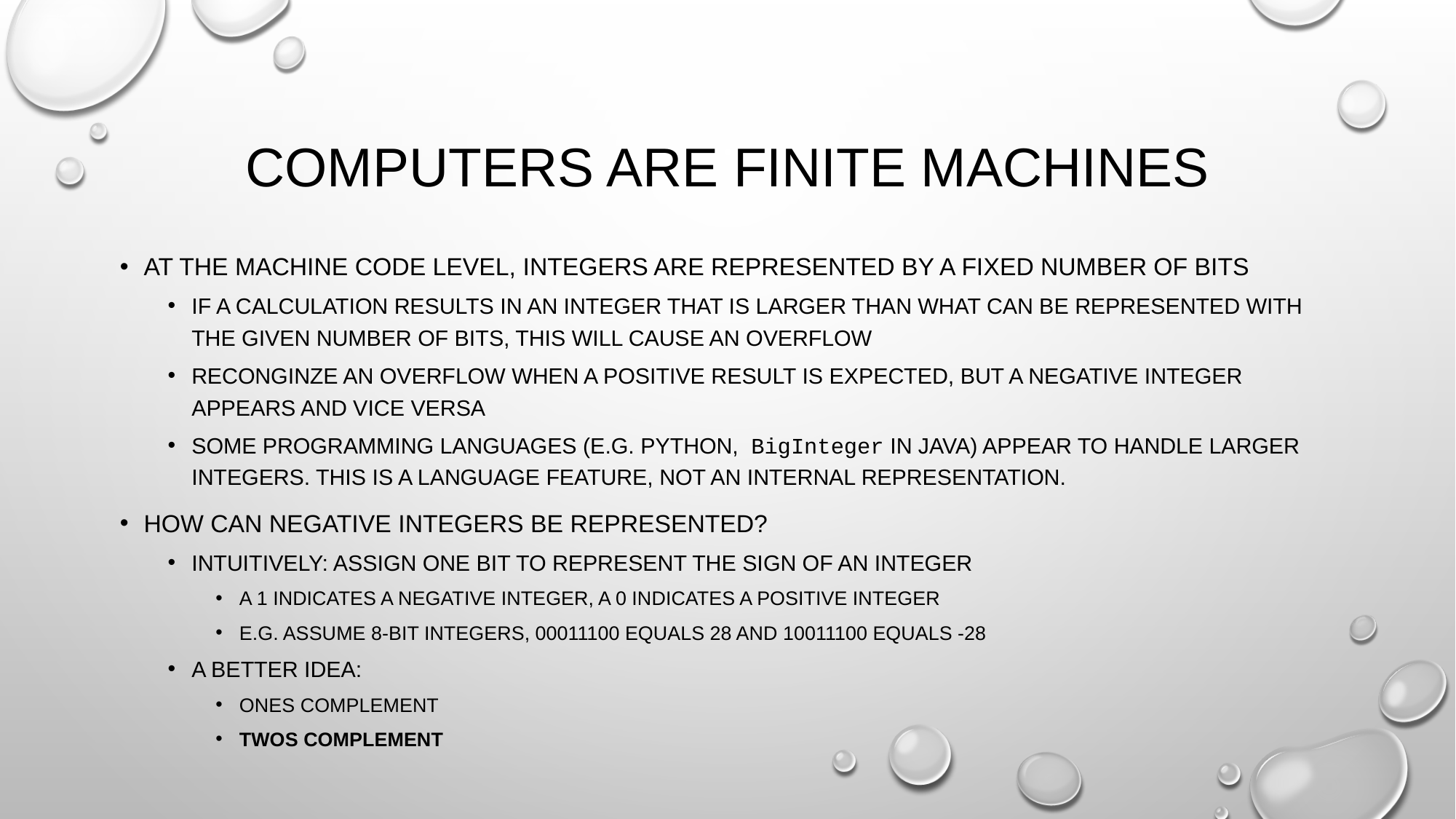

# computers are finite machines
at the machine code level, integers are represented by a fixed number of bits
If a calculation results in an integer that is larger than what can be represented with the given number of bits, this will cause an overflow
Reconginze An overflow when a positive result is expected, but a negative integer appears and vice versa
some programming languages (e.g. Python,  BigInteger in Java) appear to handle larger integers. this is a language feature, not an internal representation.
how can negative integers be represented?
intuitively: assign one bit to represent the sign of an integer
a 1 indicates a negative integer, a 0 indicates a positive integer
e.g. assume 8-bit integers, 00011100 equals 28 and 10011100 equals -28
a better idea:
ones complement
twos complement